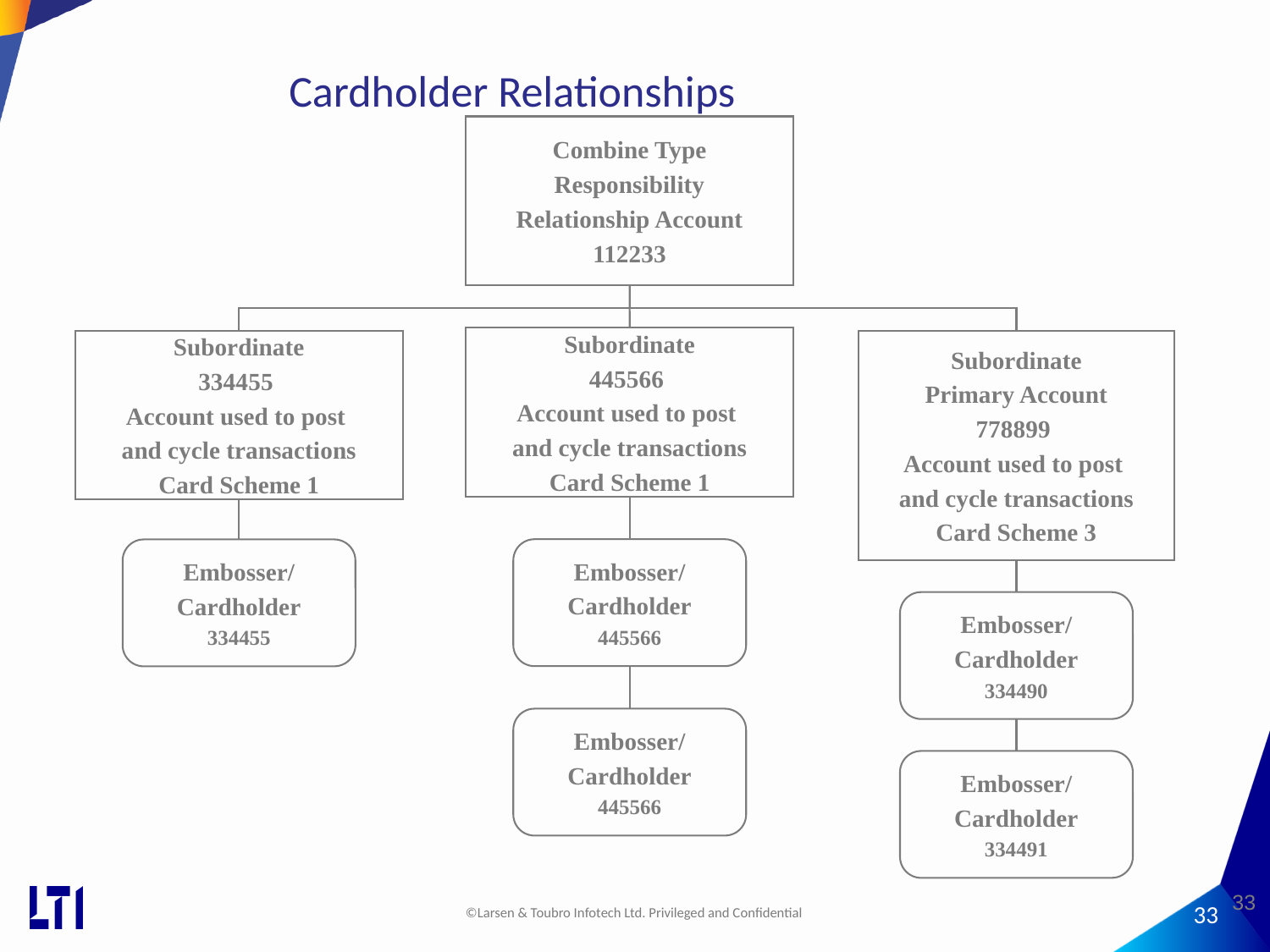

# Cardholder Relationships
Combine Type
 Responsibility
Relationship Account
112233
Subordinate
445566
Account used to post
and cycle transactions
Card Scheme 1
Subordinate
334455
Account used to post
and cycle transactions
Card Scheme 1
Subordinate
Primary Account
778899
Account used to post
and cycle transactions
Card Scheme 3
Embosser/
Cardholder
445566
Embosser/
Cardholder
334455
Embosser/
Cardholder
334490
Embosser/
Cardholder
445566
Embosser/
Cardholder
334491
33